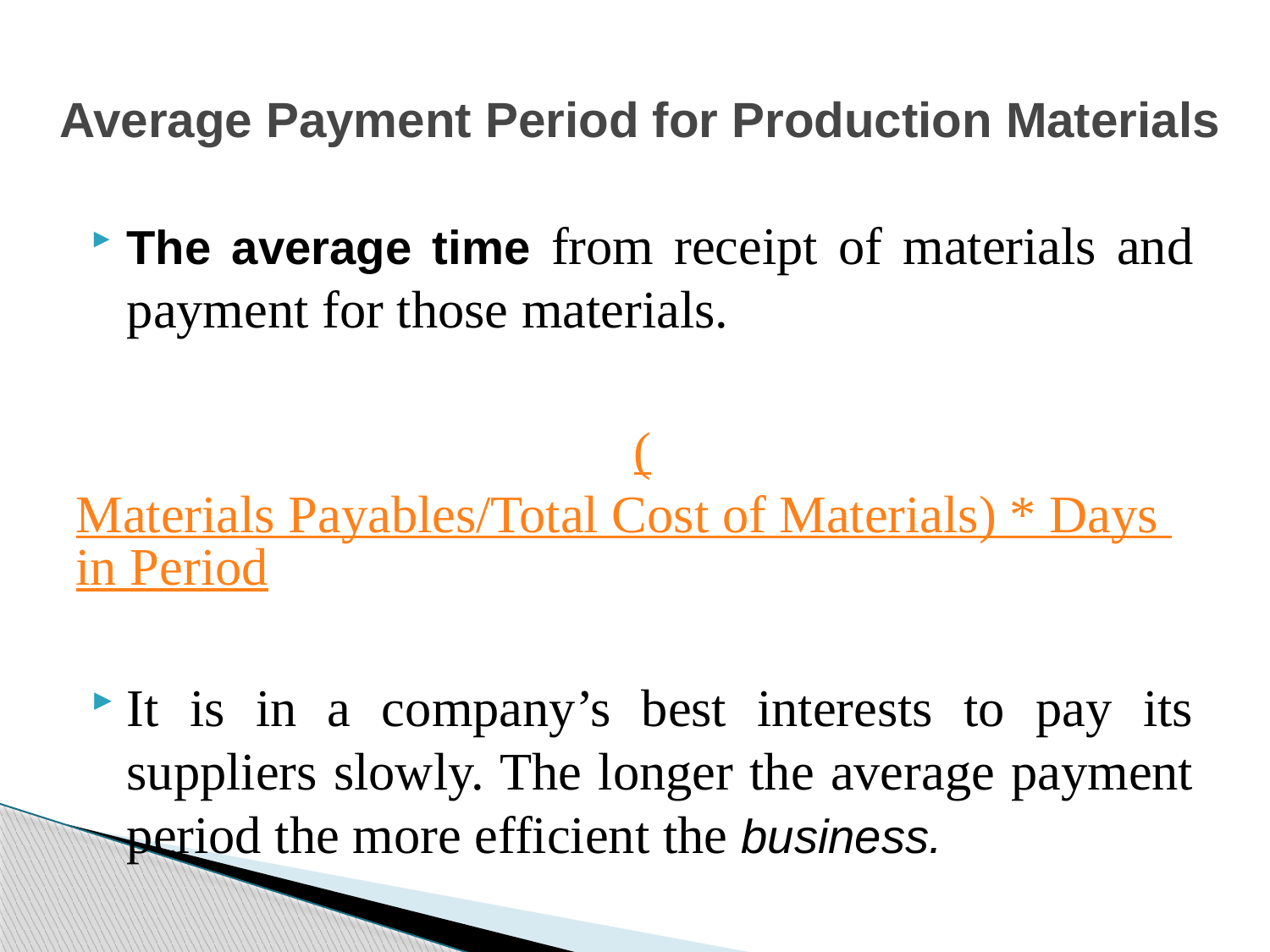

# Average Payment Period for Production Materials
The average time from receipt of materials and payment for those materials.

(Materials Payables/Total Cost of Materials) * Days in Period

It is in a company’s best interests to pay its suppliers slowly. The longer the average payment period the more efficient the business.